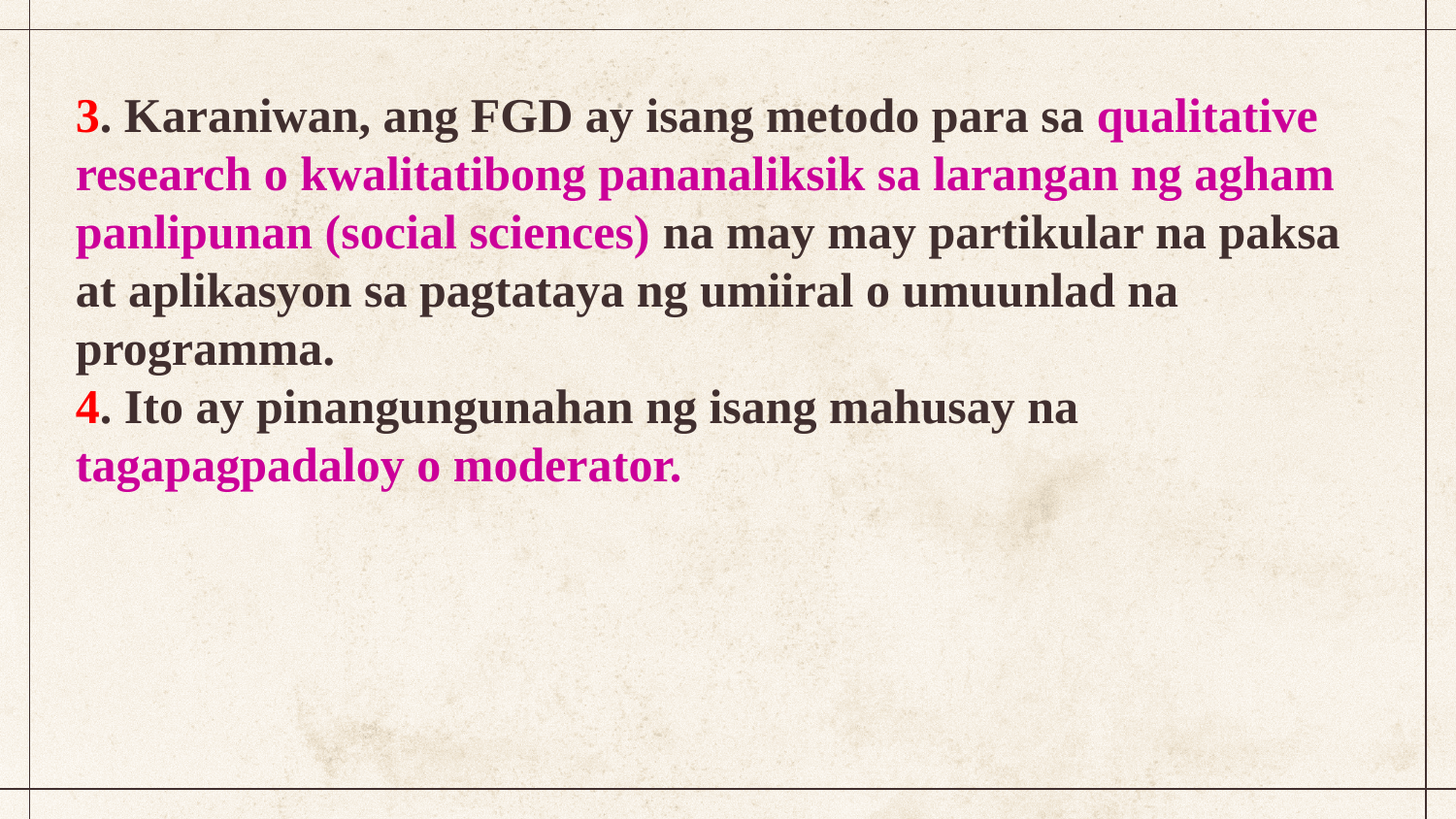

3. Karaniwan, ang FGD ay isang metodo para sa qualitative research o kwalitatibong pananaliksik sa larangan ng agham panlipunan (social sciences) na may may partikular na paksa at aplikasyon sa pagtataya ng umiiral o umuunlad na programma.
4. Ito ay pinangungunahan ng isang mahusay na tagapagpadaloy o moderator.